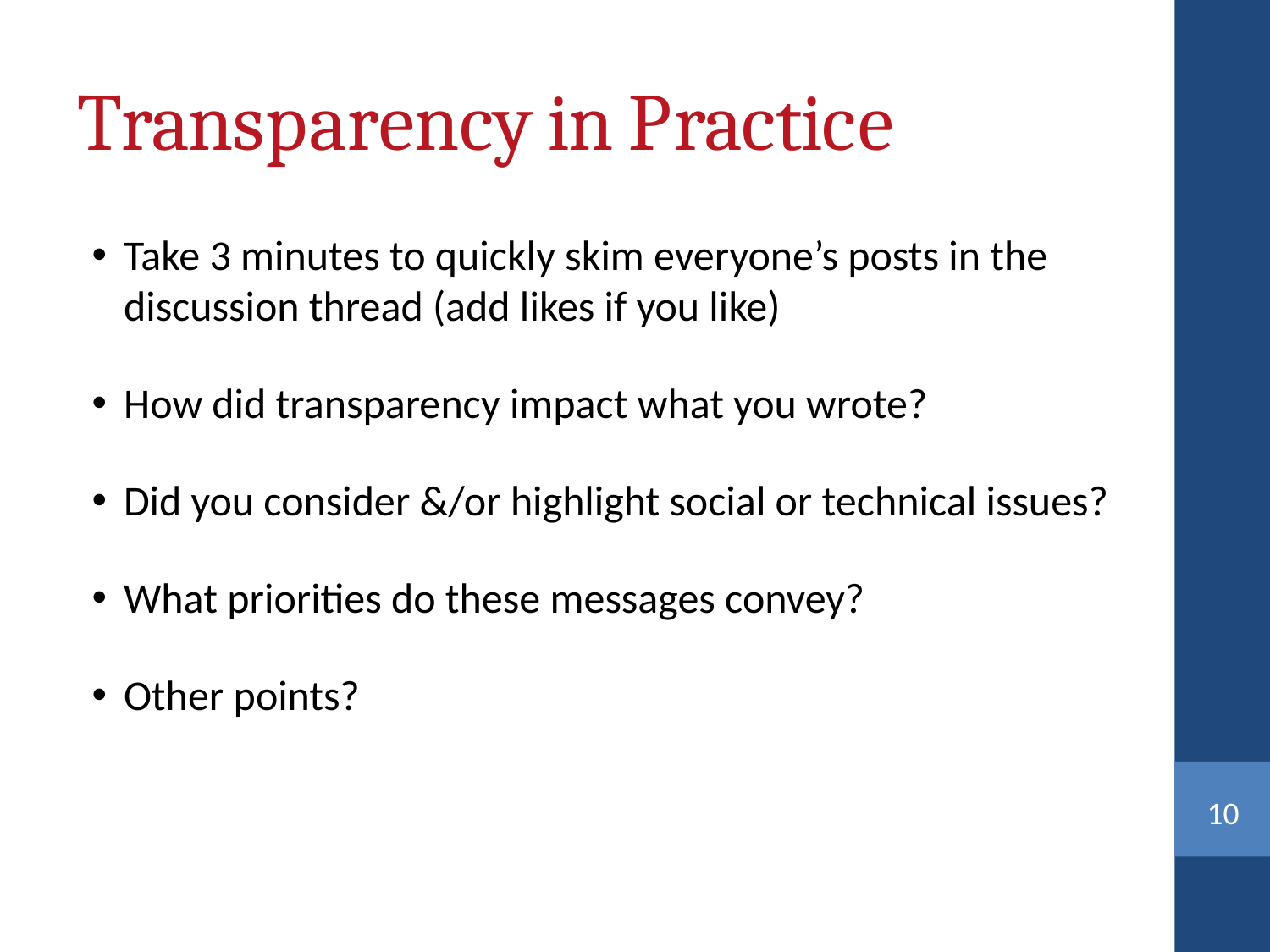

Transparency in Practice
Take 3 minutes to quickly skim everyone’s posts in the discussion thread (add likes if you like)

How did transparency impact what you wrote?

Did you consider &/or highlight social or technical issues?

What priorities do these messages convey?

Other points?
10